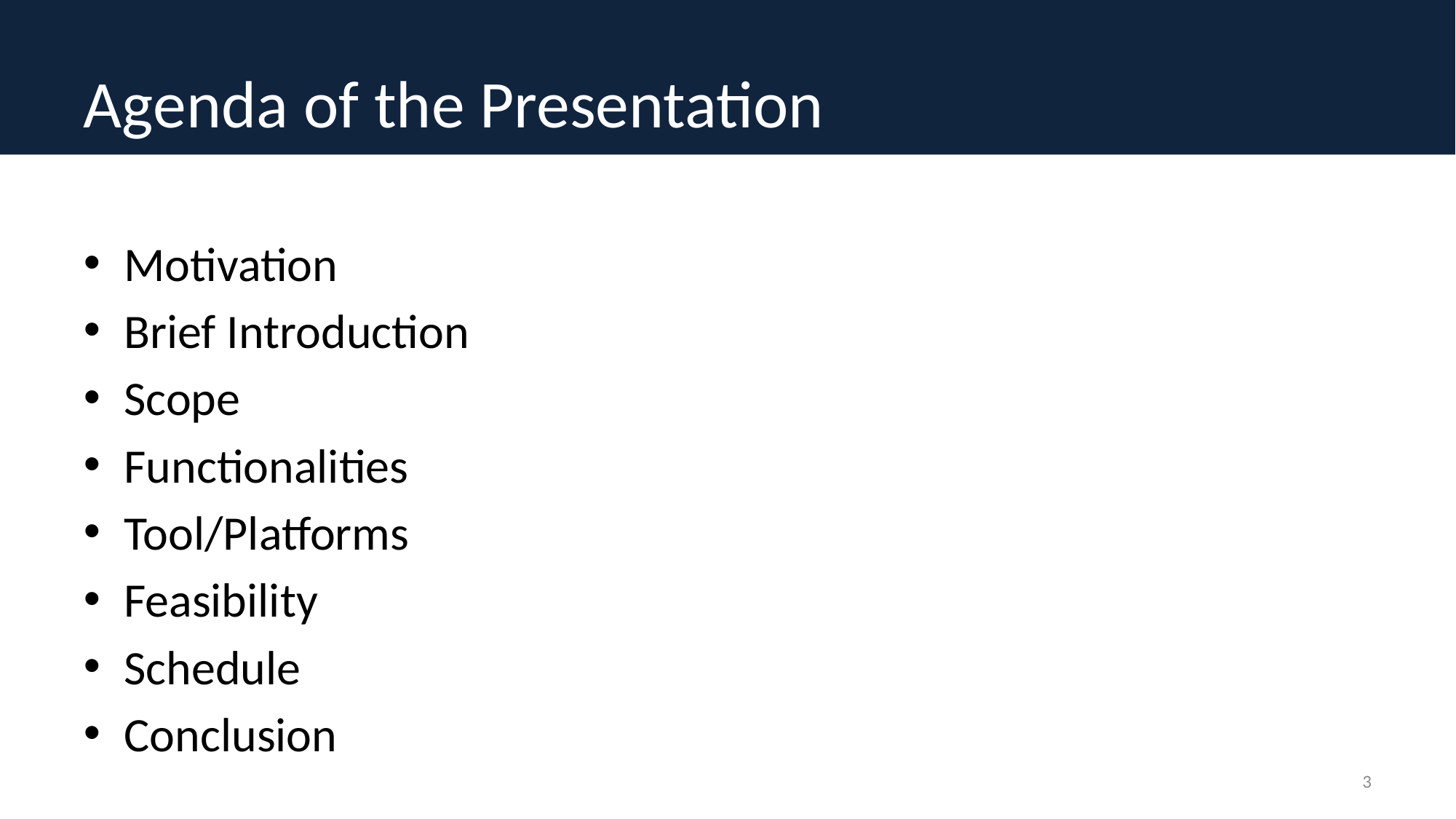

# Agenda of the Presentation
Motivation
Brief Introduction
Scope
Functionalities
Tool/Platforms
Feasibility
Schedule
Conclusion

3